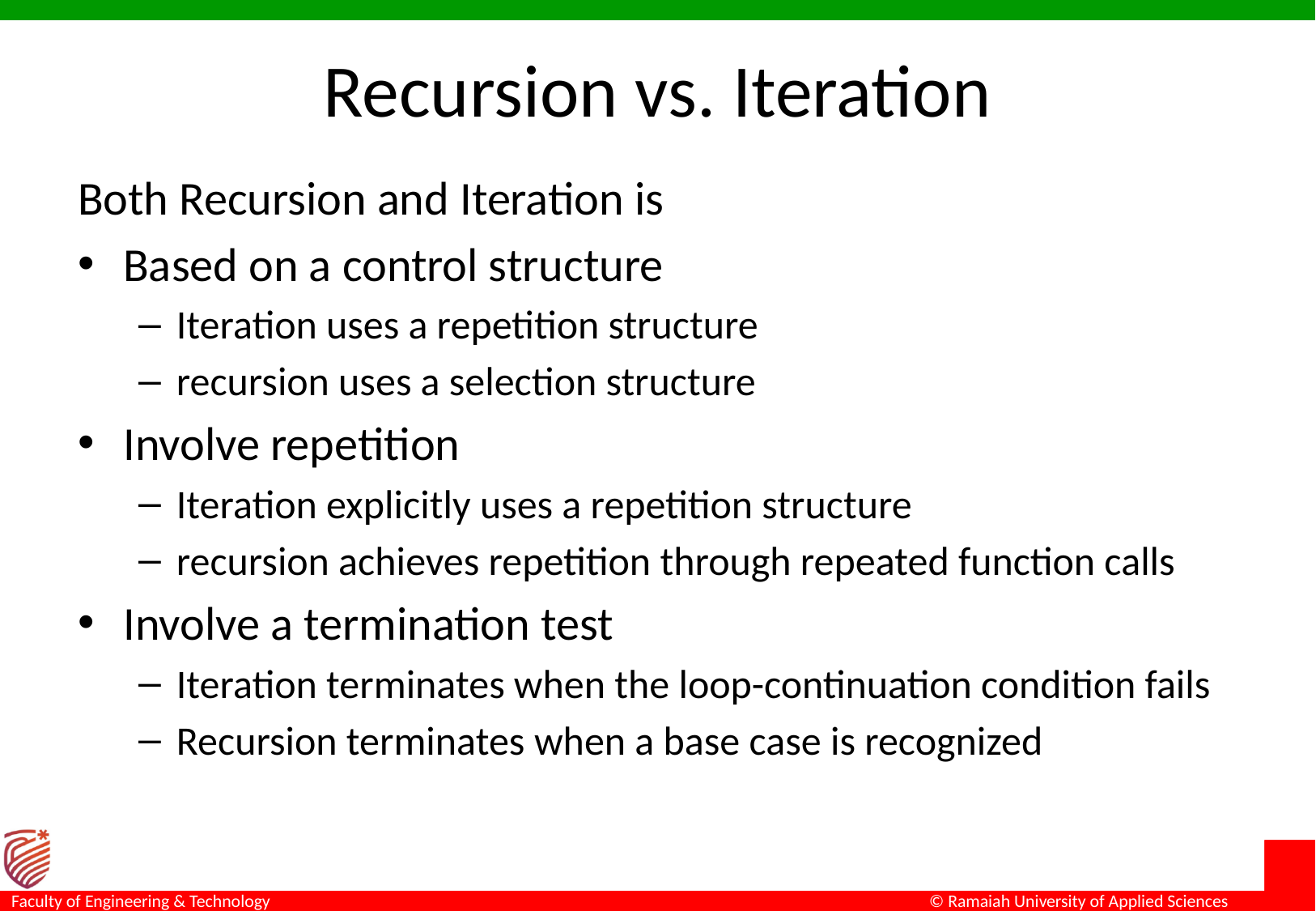

# Recursion vs. Iteration
Both Recursion and Iteration is
Based on a control structure
Iteration uses a repetition structure
recursion uses a selection structure
Involve repetition
Iteration explicitly uses a repetition structure
recursion achieves repetition through repeated function calls
Involve a termination test
Iteration terminates when the loop-continuation condition fails
Recursion terminates when a base case is recognized